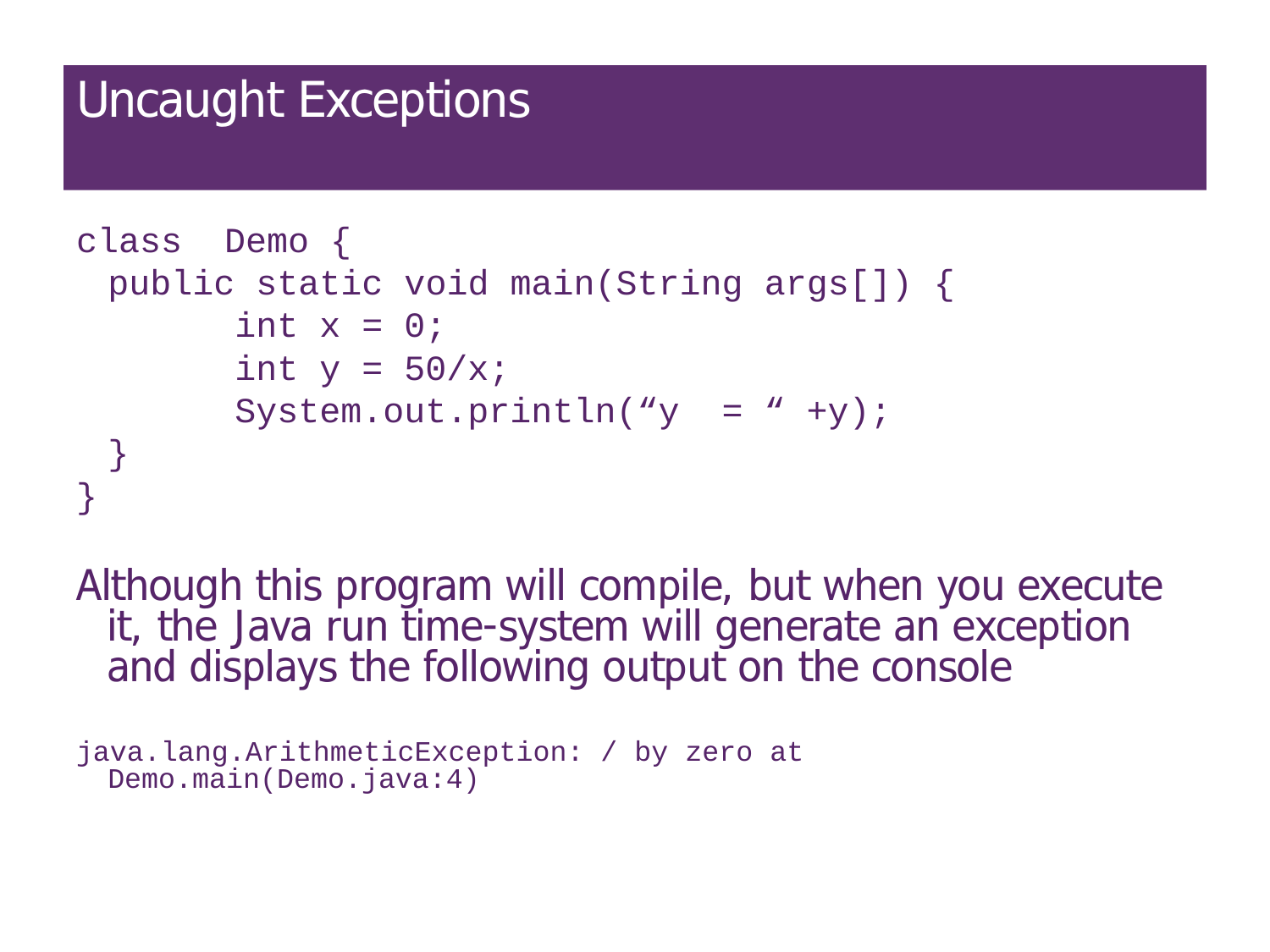

# Uncaught Exceptions
class  Demo {
	public static void main(String args[]) {
		int x = 0;
		int y = 50/x;
		System.out.println(“y  = “ +y);
	}
}

Although this program will compile, but when you execute it, the Java run time-system will generate an exception and displays the following output on the console

java.lang.ArithmeticException: / by zero at Demo.main(Demo.java:4)